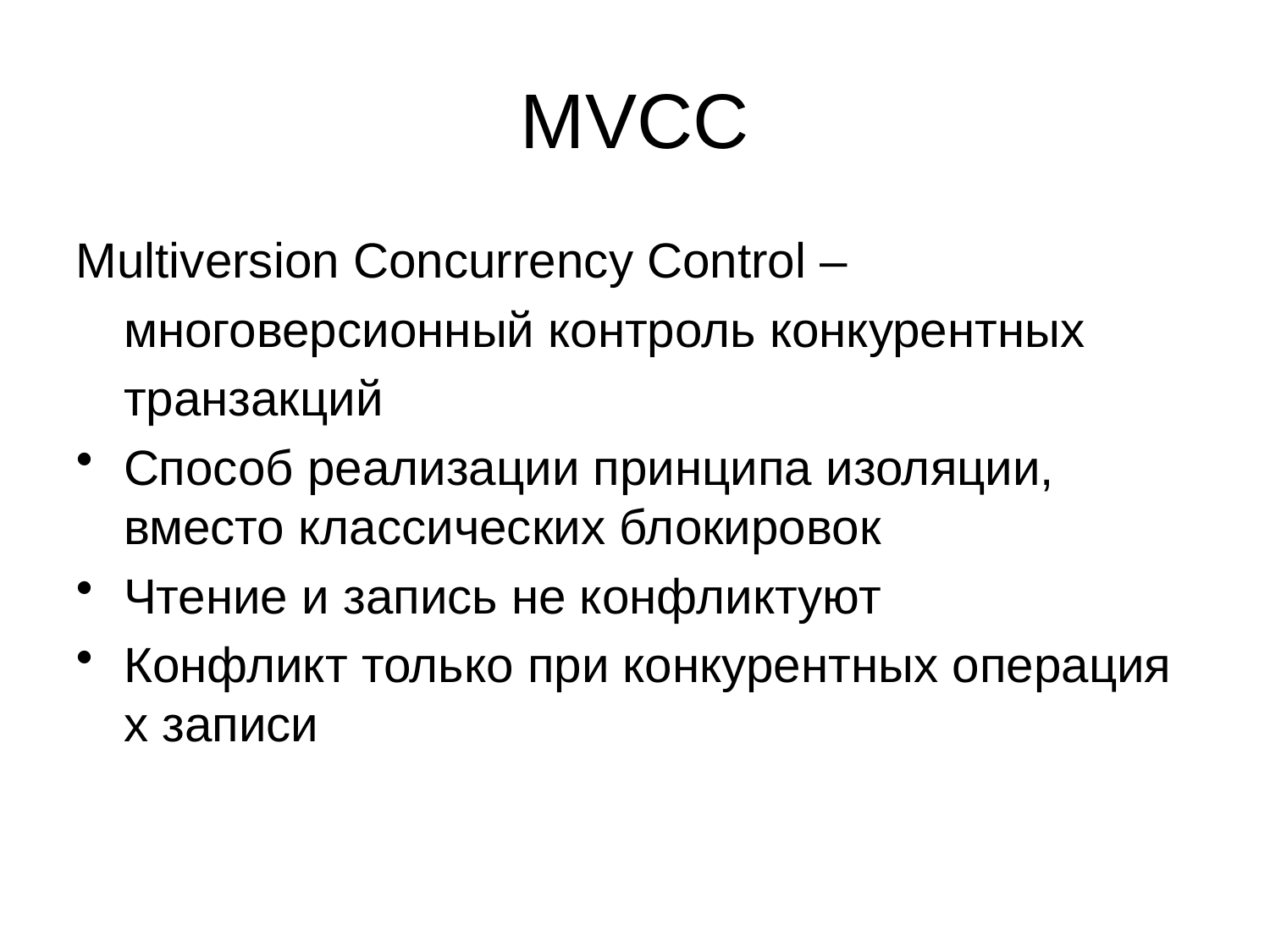

# MVCC
Multiversion Concurrency Control –
	многоверсионный контроль конкурентных
	транзакций
Способ реализации принципа изоляции, вместо классических блокировок
Чтение и запись не конфликтуют
Конфликт только при конкурентных операциях записи